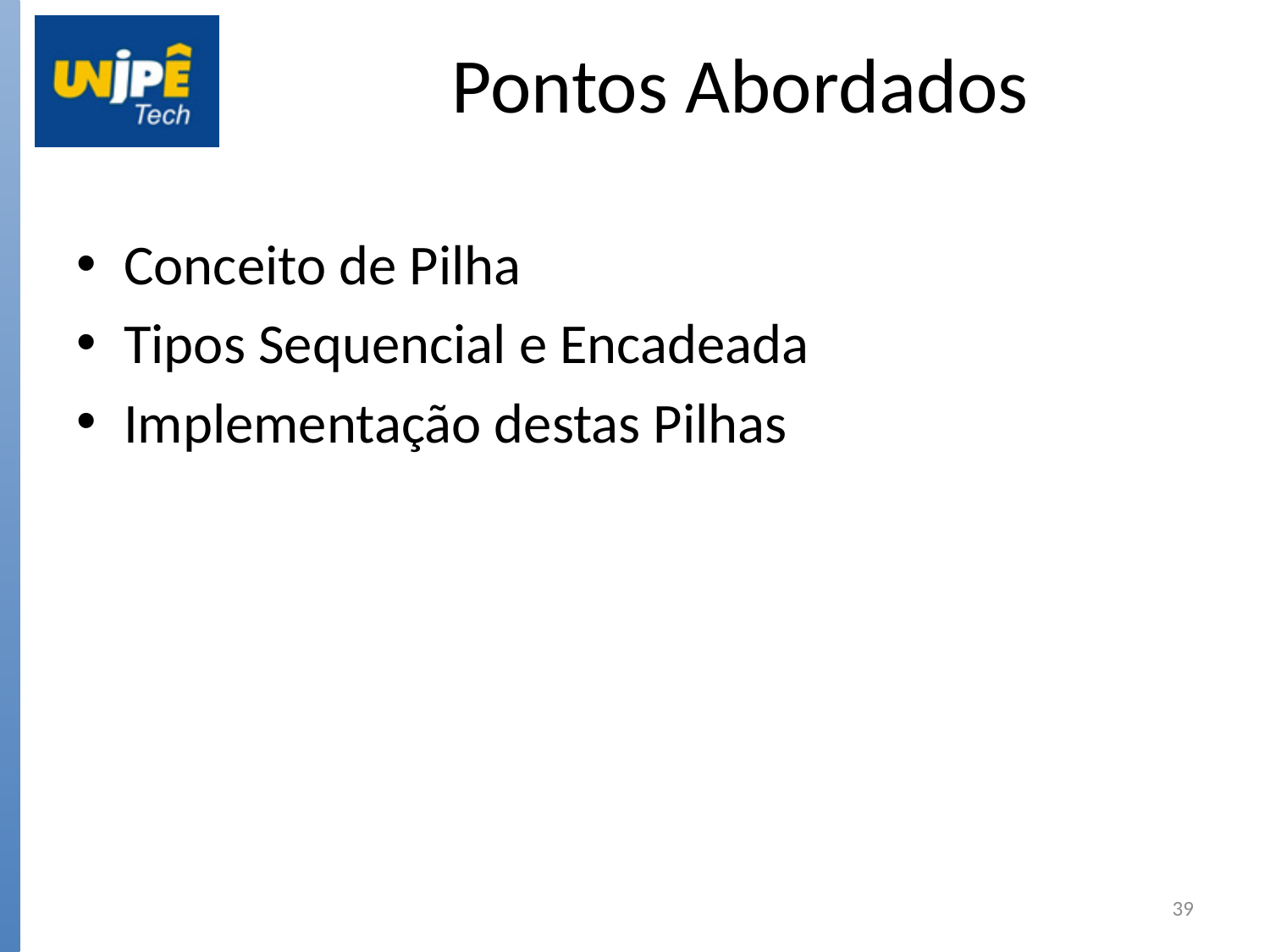

# Pontos Abordados
Conceito de Pilha
Tipos Sequencial e Encadeada
Implementação destas Pilhas
39